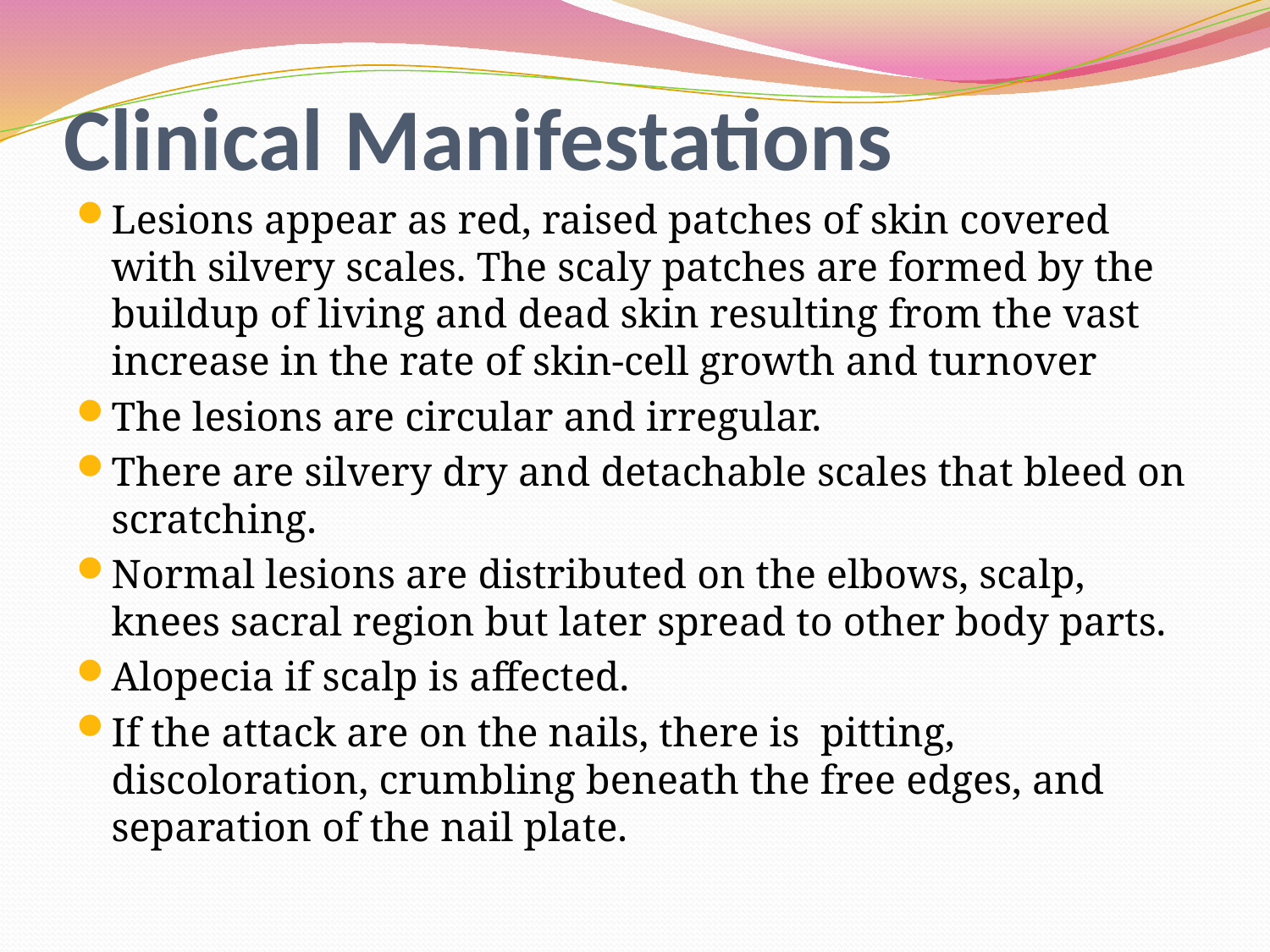

# Clinical Manifestations
Lesions appear as red, raised patches of skin covered with silvery scales. The scaly patches are formed by the buildup of living and dead skin resulting from the vast increase in the rate of skin-cell growth and turnover
The lesions are circular and irregular.
There are silvery dry and detachable scales that bleed on scratching.
Normal lesions are distributed on the elbows, scalp, knees sacral region but later spread to other body parts.
Alopecia if scalp is affected.
If the attack are on the nails, there is  pitting, discoloration, crumbling beneath the free edges, and separation of the nail plate.